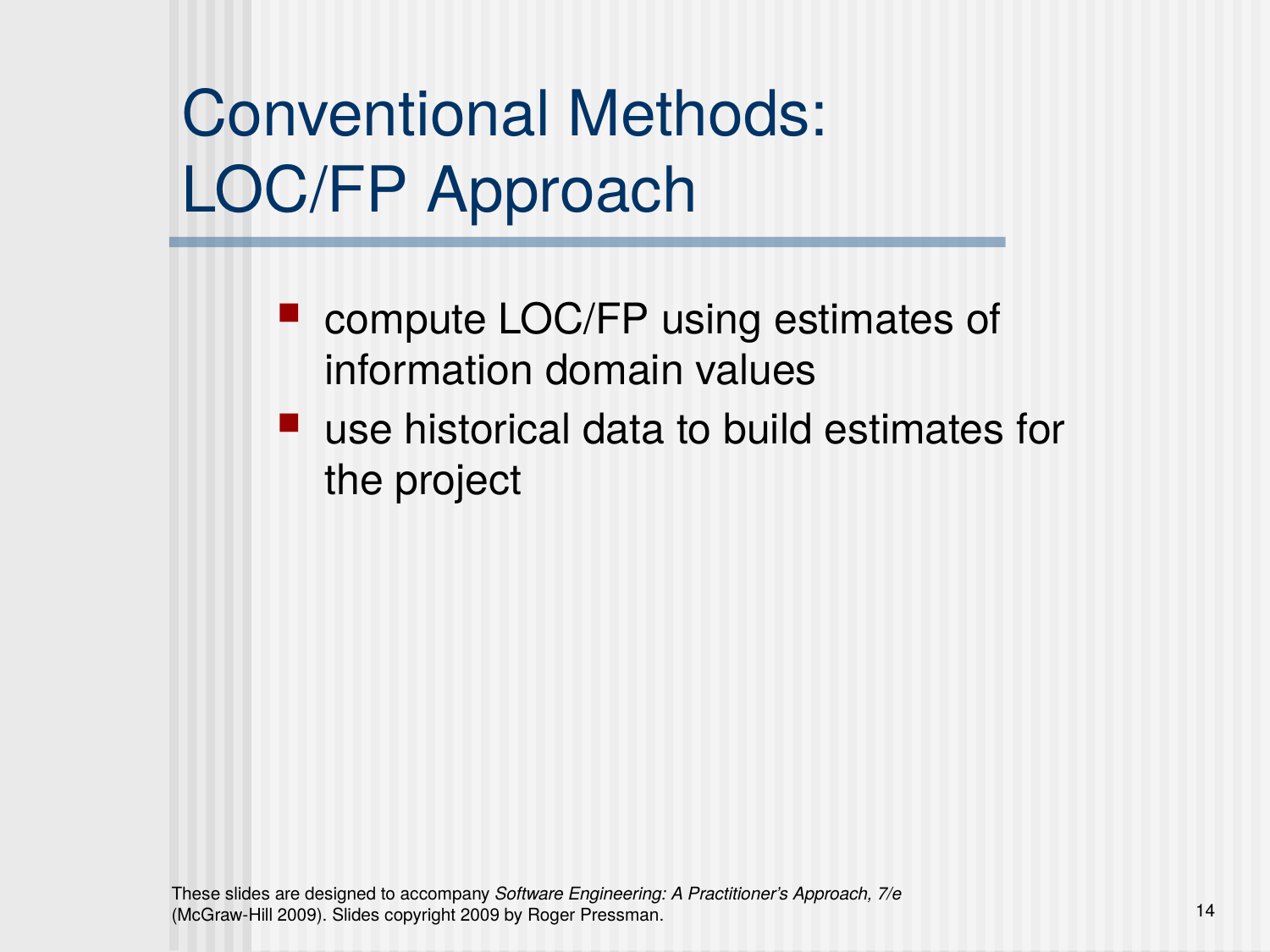

# Conventional Methods: LOC/FP Approach
compute LOC/FP using estimates of information domain values
use historical data to build estimates for the project
These slides are designed to accompany Software Engineering: A Practitioner’s Approach, 7/e (McGraw-Hill 2009). Slides copyright 2009 by Roger Pressman.
14